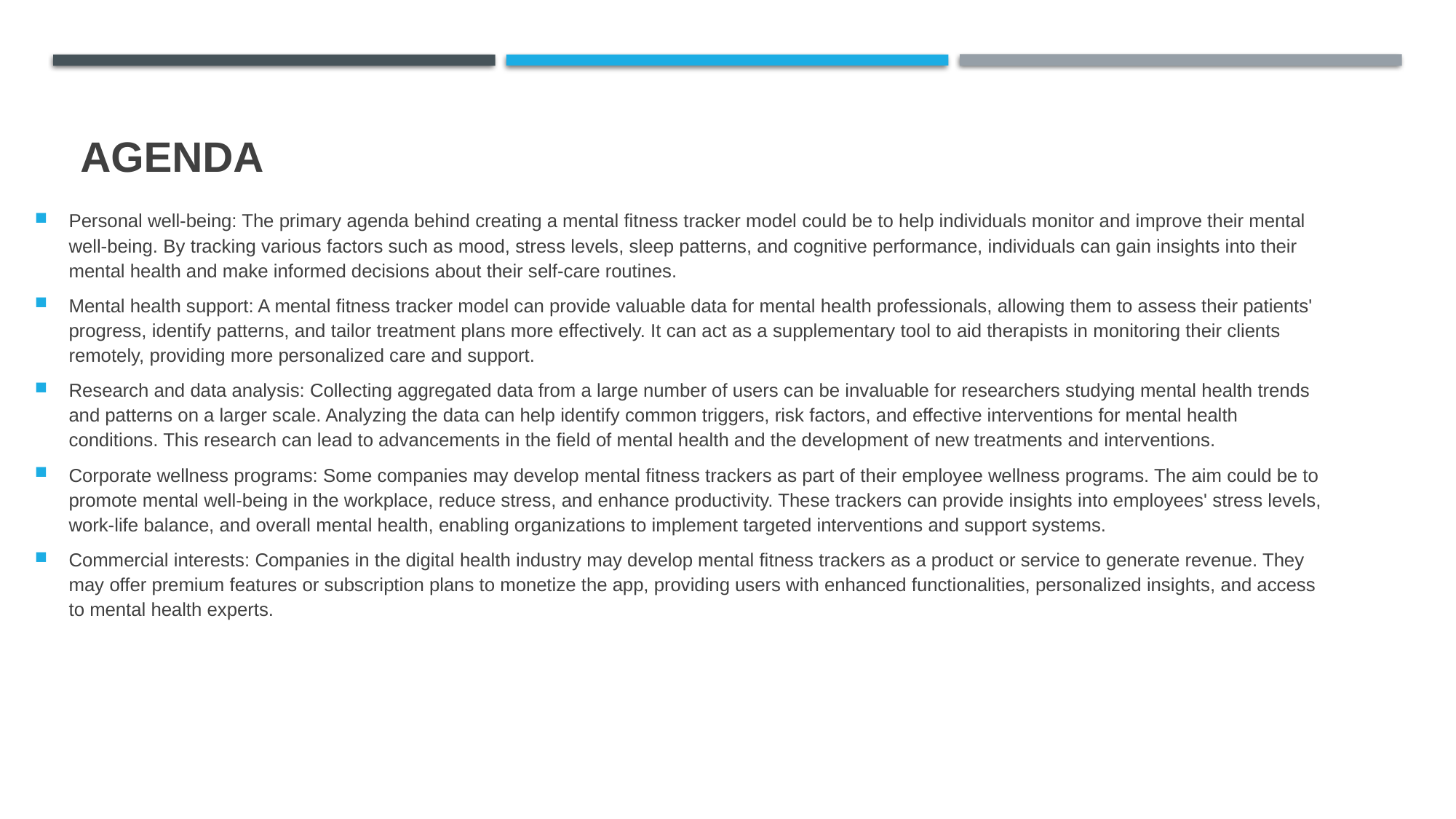

# AGENDA
Personal well-being: The primary agenda behind creating a mental fitness tracker model could be to help individuals monitor and improve their mental well-being. By tracking various factors such as mood, stress levels, sleep patterns, and cognitive performance, individuals can gain insights into their mental health and make informed decisions about their self-care routines.
Mental health support: A mental fitness tracker model can provide valuable data for mental health professionals, allowing them to assess their patients' progress, identify patterns, and tailor treatment plans more effectively. It can act as a supplementary tool to aid therapists in monitoring their clients remotely, providing more personalized care and support.
Research and data analysis: Collecting aggregated data from a large number of users can be invaluable for researchers studying mental health trends and patterns on a larger scale. Analyzing the data can help identify common triggers, risk factors, and effective interventions for mental health conditions. This research can lead to advancements in the field of mental health and the development of new treatments and interventions.
Corporate wellness programs: Some companies may develop mental fitness trackers as part of their employee wellness programs. The aim could be to promote mental well-being in the workplace, reduce stress, and enhance productivity. These trackers can provide insights into employees' stress levels, work-life balance, and overall mental health, enabling organizations to implement targeted interventions and support systems.
Commercial interests: Companies in the digital health industry may develop mental fitness trackers as a product or service to generate revenue. They may offer premium features or subscription plans to monetize the app, providing users with enhanced functionalities, personalized insights, and access to mental health experts.